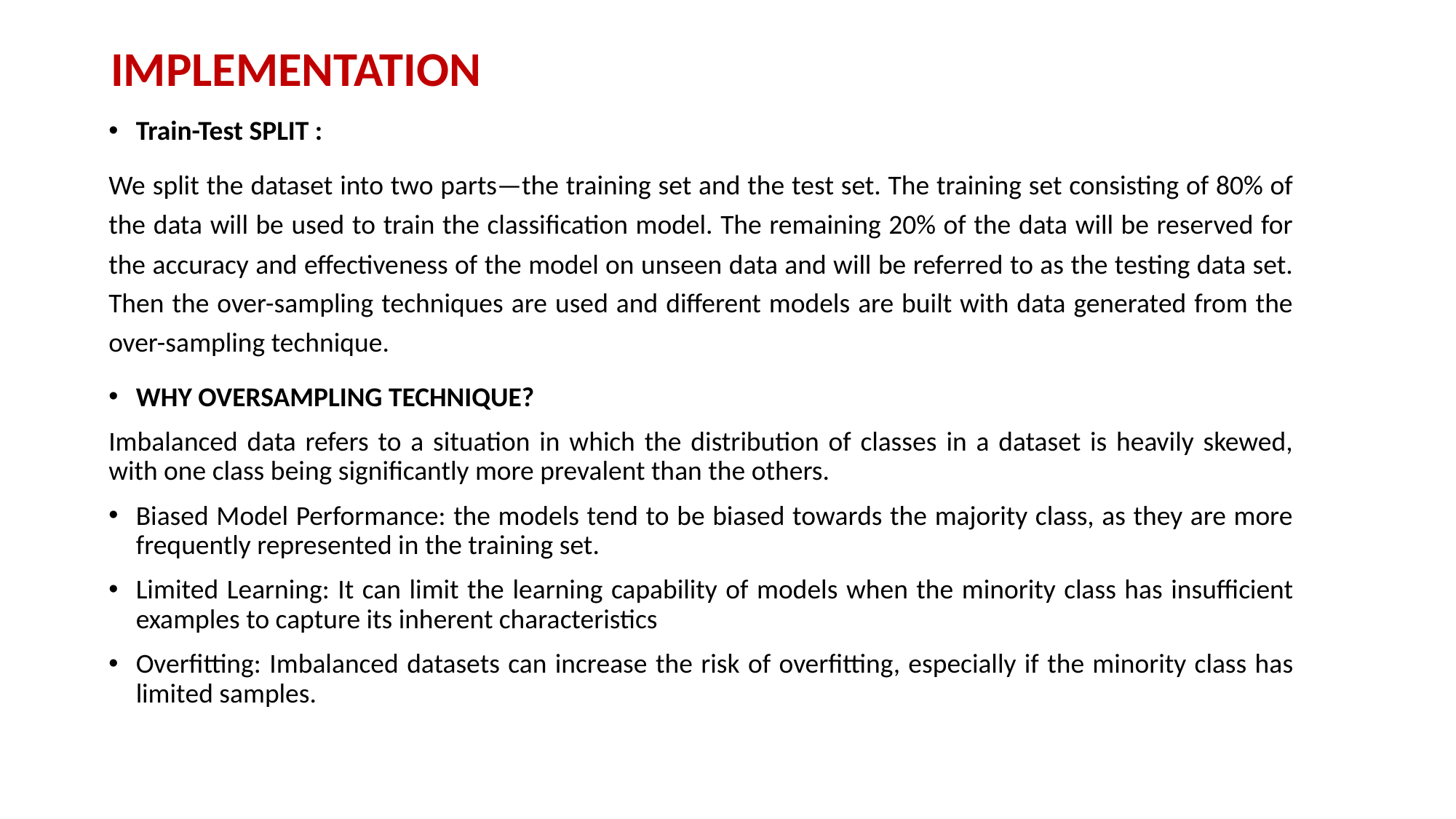

IMPLEMENTATION
Train-Test SPLIT :
We split the dataset into two parts—the training set and the test set. The training set consisting of 80% of the data will be used to train the classification model. The remaining 20% of the data will be reserved for the accuracy and effectiveness of the model on unseen data and will be referred to as the testing data set. Then the over-sampling techniques are used and different models are built with data generated from the over-sampling technique.
WHY OVERSAMPLING TECHNIQUE?
Imbalanced data refers to a situation in which the distribution of classes in a dataset is heavily skewed, with one class being significantly more prevalent than the others.
Biased Model Performance: the models tend to be biased towards the majority class, as they are more frequently represented in the training set.
Limited Learning: It can limit the learning capability of models when the minority class has insufficient examples to capture its inherent characteristics
Overfitting: Imbalanced datasets can increase the risk of overfitting, especially if the minority class has limited samples.